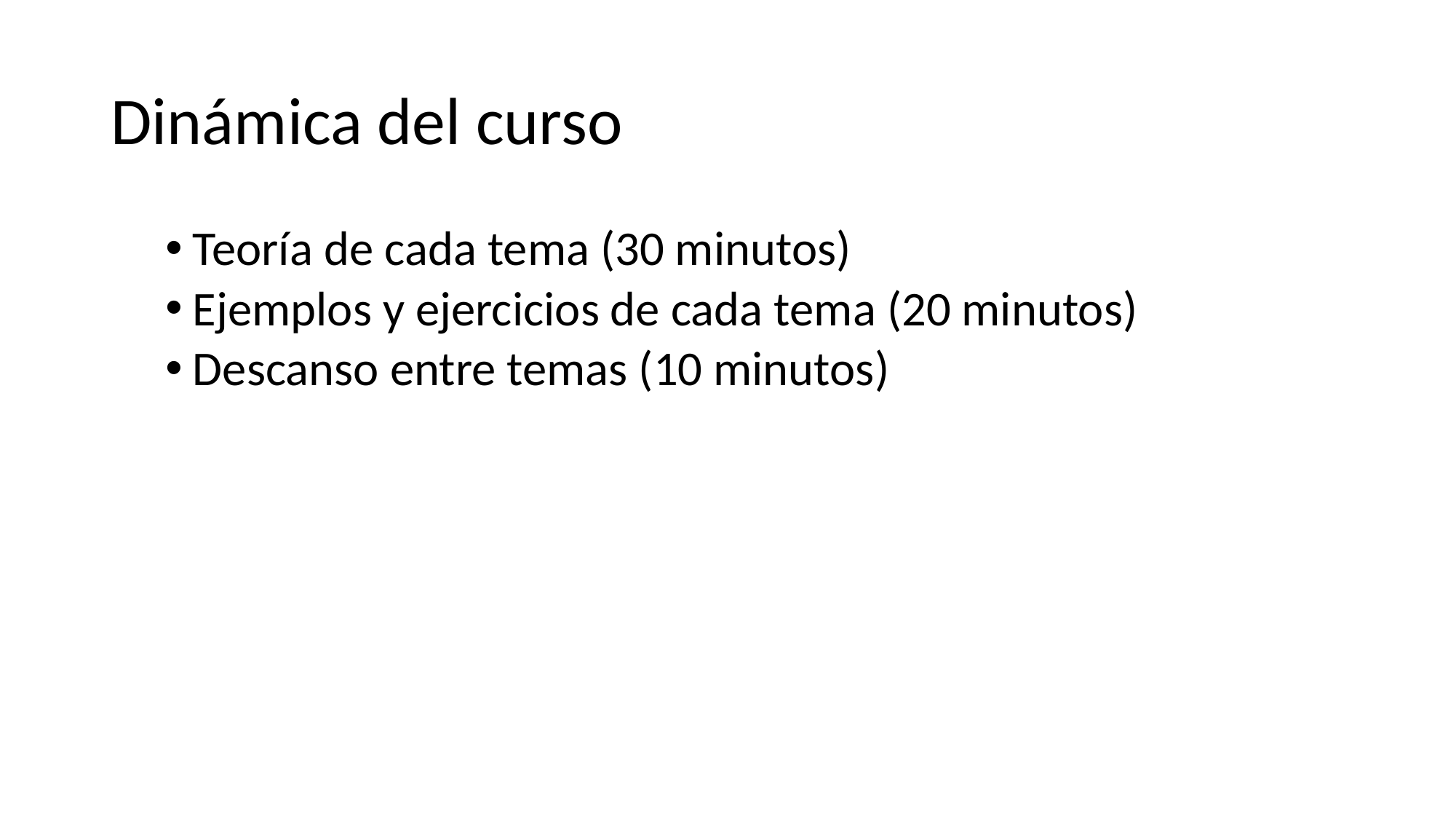

# Dinámica del curso
Teoría de cada tema (30 minutos)
Ejemplos y ejercicios de cada tema (20 minutos)
Descanso entre temas (10 minutos)